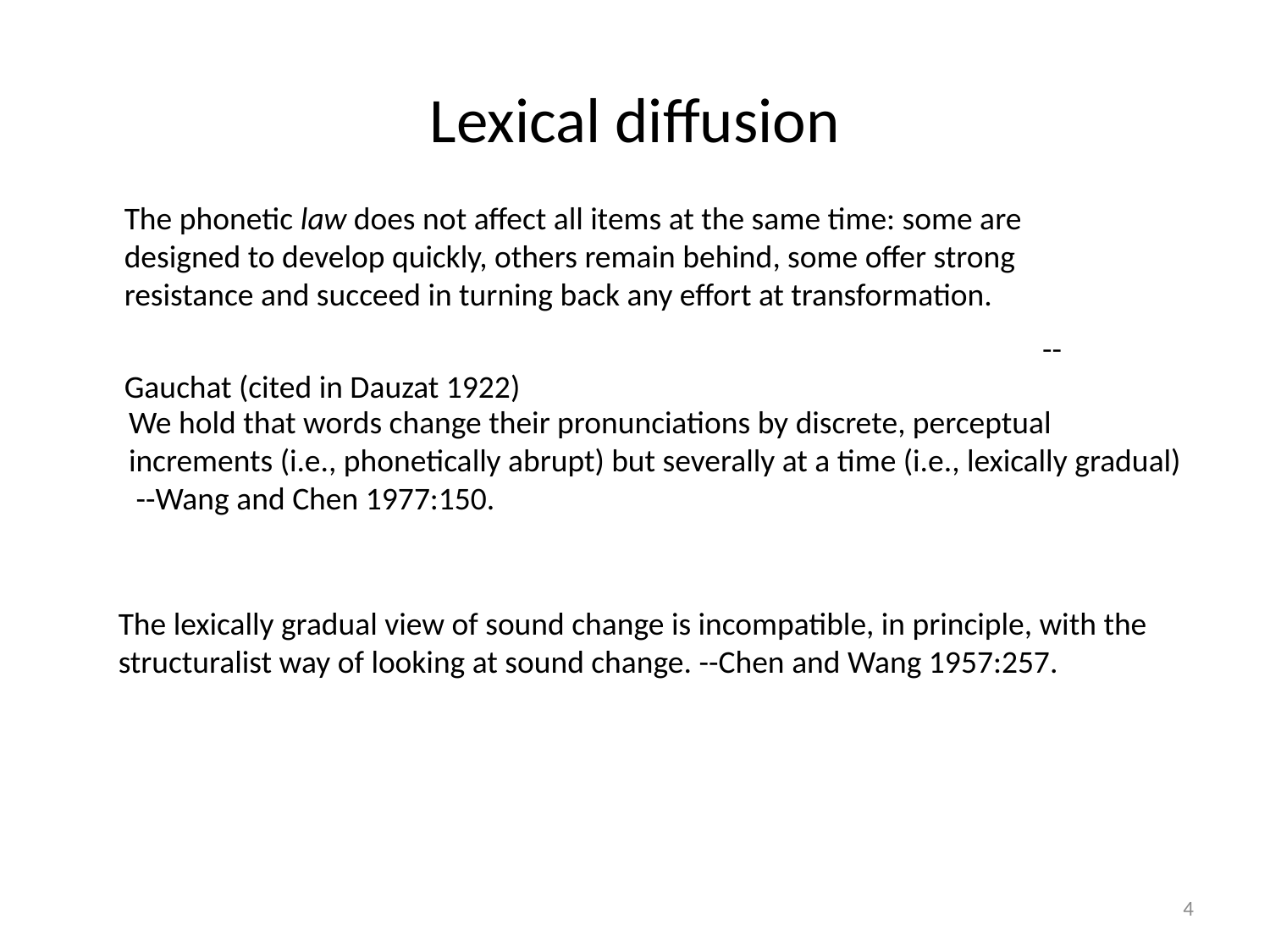

# Lexical diffusion
The phonetic law does not affect all items at the same time: some are designed to develop quickly, others remain behind, some offer strong resistance and succeed in turning back any effort at transformation.
							    --Gauchat (cited in Dauzat 1922)
We hold that words change their pronunciations by discrete, perceptual increments (i.e., phonetically abrupt) but severally at a time (i.e., lexically gradual)   --Wang and Chen 1977:150.
The lexically gradual view of sound change is incompatible, in principle, with the structuralist way of looking at sound change. --Chen and Wang 1957:257.
4